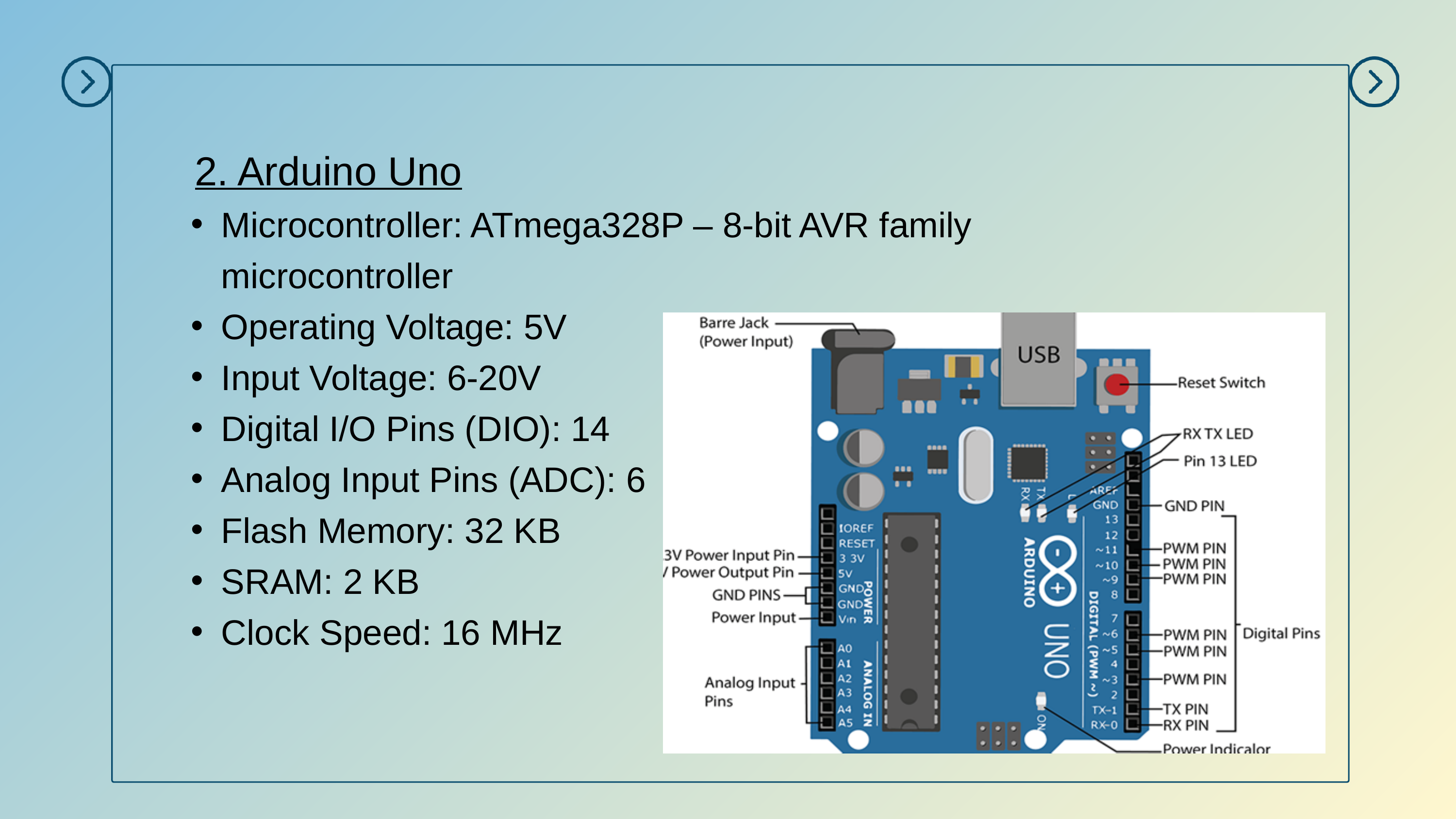

2. Arduino Uno
Microcontroller: ATmega328P – 8-bit AVR family microcontroller
Operating Voltage: 5V
Input Voltage: 6-20V
Digital I/O Pins (DIO): 14
Analog Input Pins (ADC): 6
Flash Memory: 32 KB
SRAM: 2 KB
Clock Speed: 16 MHz